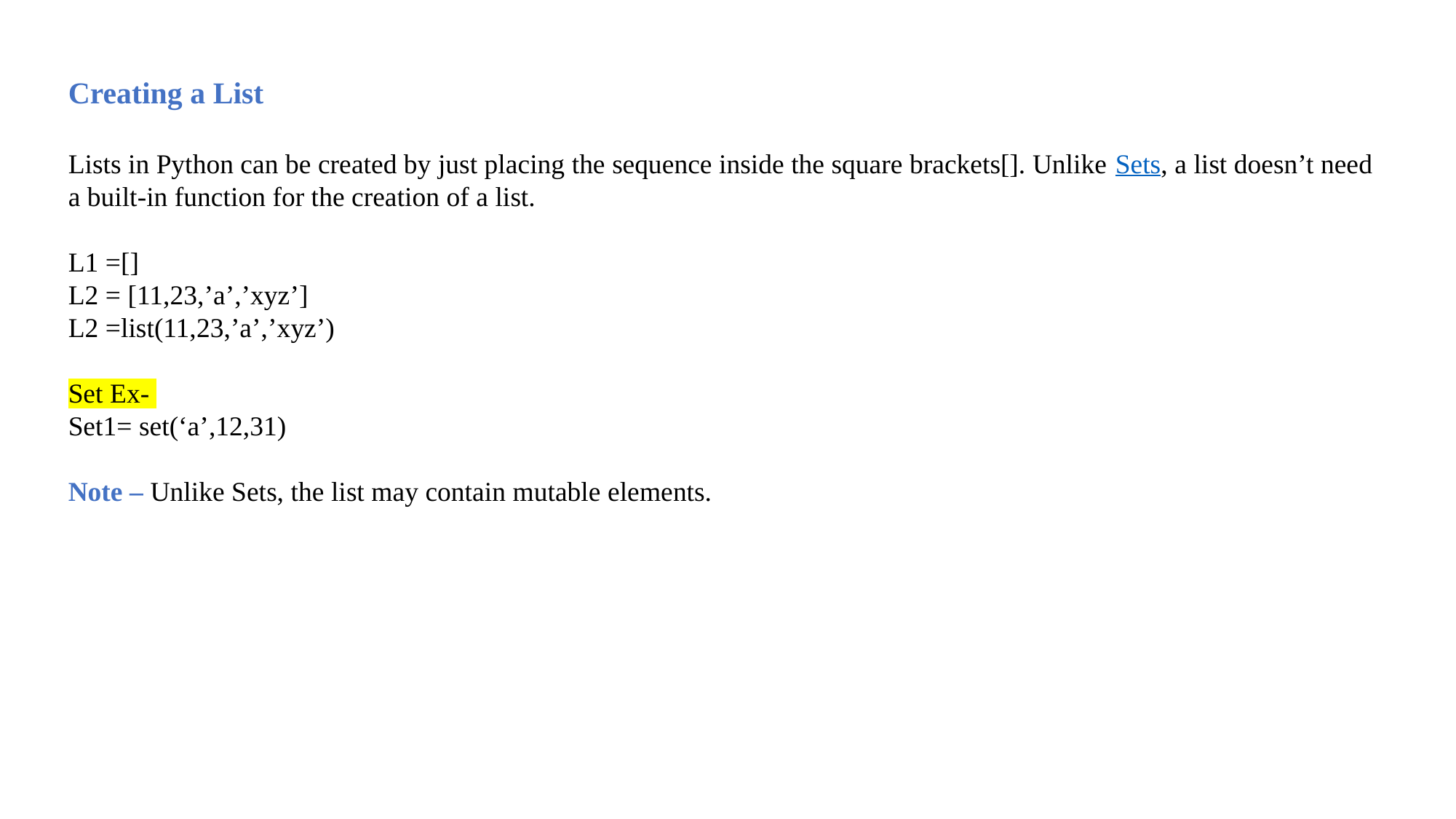

Creating a List

Lists in Python can be created by just placing the sequence inside the square brackets[]. Unlike Sets, a list doesn’t need a built-in function for the creation of a list.

L1 =[]
L2 = [11,23,’a’,’xyz’]
L2 =list(11,23,’a’,’xyz’)

Set Ex-
Set1= set(‘a’,12,31)

Note – Unlike Sets, the list may contain mutable elements.